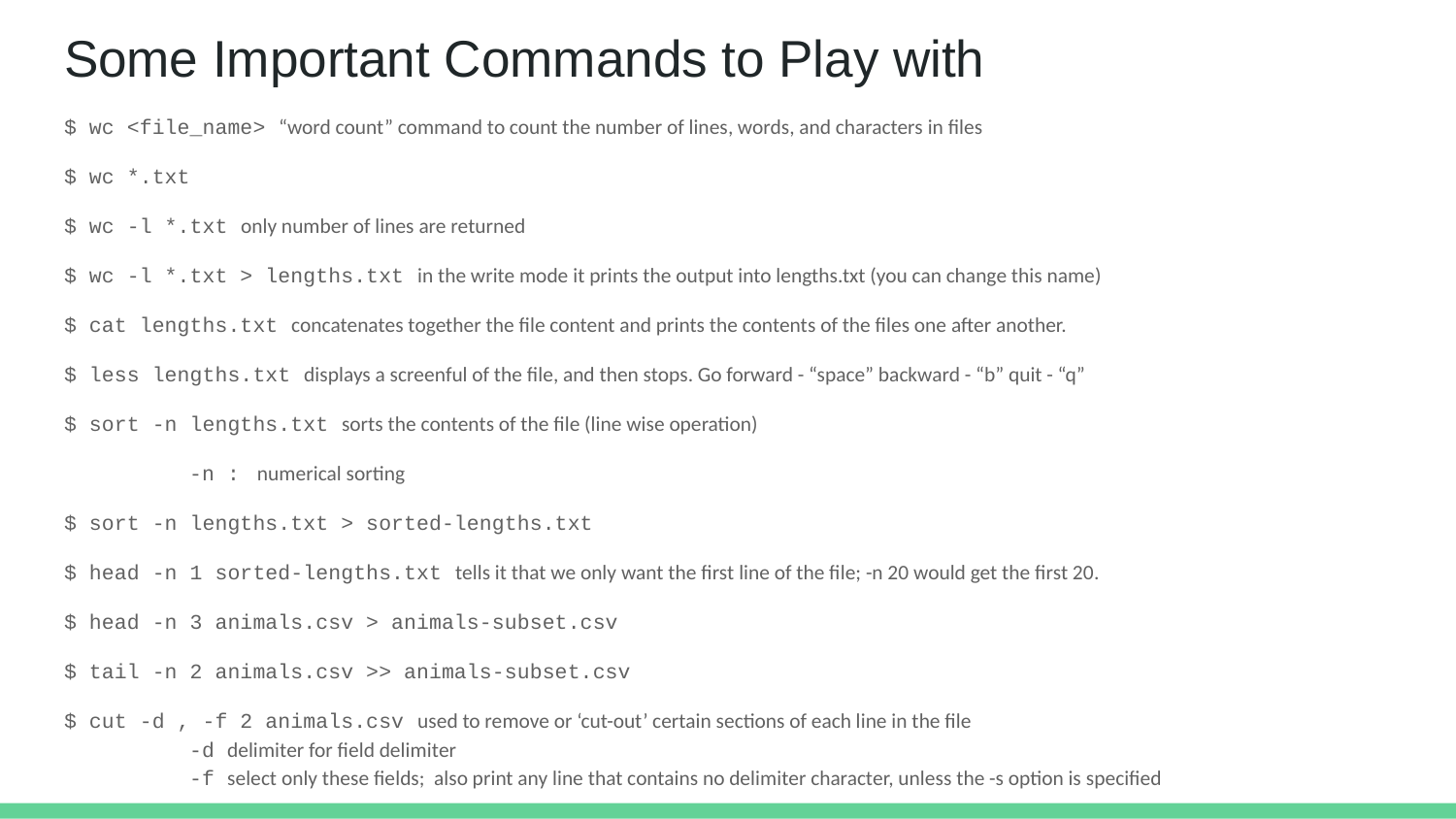

# Some Important Commands to Play with
$ wc <file_name> “word count” command to count the number of lines, words, and characters in files
$ wc *.txt
$ wc -l *.txt only number of lines are returned
$ wc -l *.txt > lengths.txt in the write mode it prints the output into lengths.txt (you can change this name)
$ cat lengths.txt concatenates together the file content and prints the contents of the files one after another.
$ less lengths.txt displays a screenful of the file, and then stops. Go forward - “space” backward - “b” quit - “q”
$ sort -n lengths.txt sorts the contents of the file (line wise operation)
	-n :  numerical sorting
$ sort -n lengths.txt > sorted-lengths.txt
$ head -n 1 sorted-lengths.txt tells it that we only want the first line of the file; -n 20 would get the first 20.
$ head -n 3 animals.csv > animals-subset.csv
$ tail -n 2 animals.csv >> animals-subset.csv
$ cut -d , -f 2 animals.csv used to remove or ‘cut-out’ certain sections of each line in the file
	-d delimiter for field delimiter
	-f select only these fields;  also print any line that contains no delimiter character, unless the -s option is specified